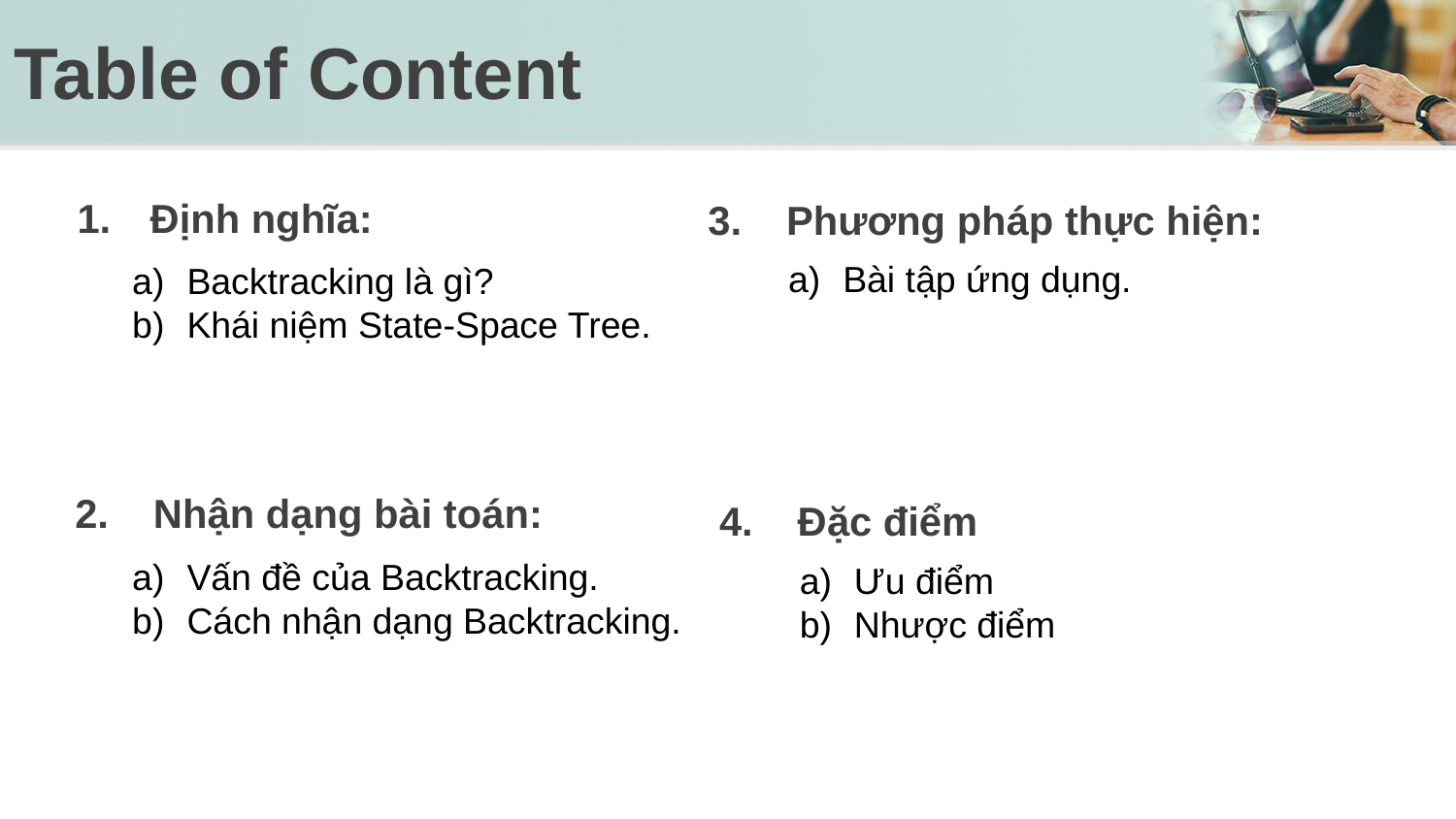

# Table of Content
Định nghĩa:
3.    Phương pháp thực hiện:
Bài tập ứng dụng.
Backtracking là gì?
Khái niệm State-Space Tree.
2.    Nhận dạng bài toán:
4.    Đặc điểm
Vấn đề của Backtracking.
Cách nhận dạng Backtracking.

Ưu điểm
Nhược điểm